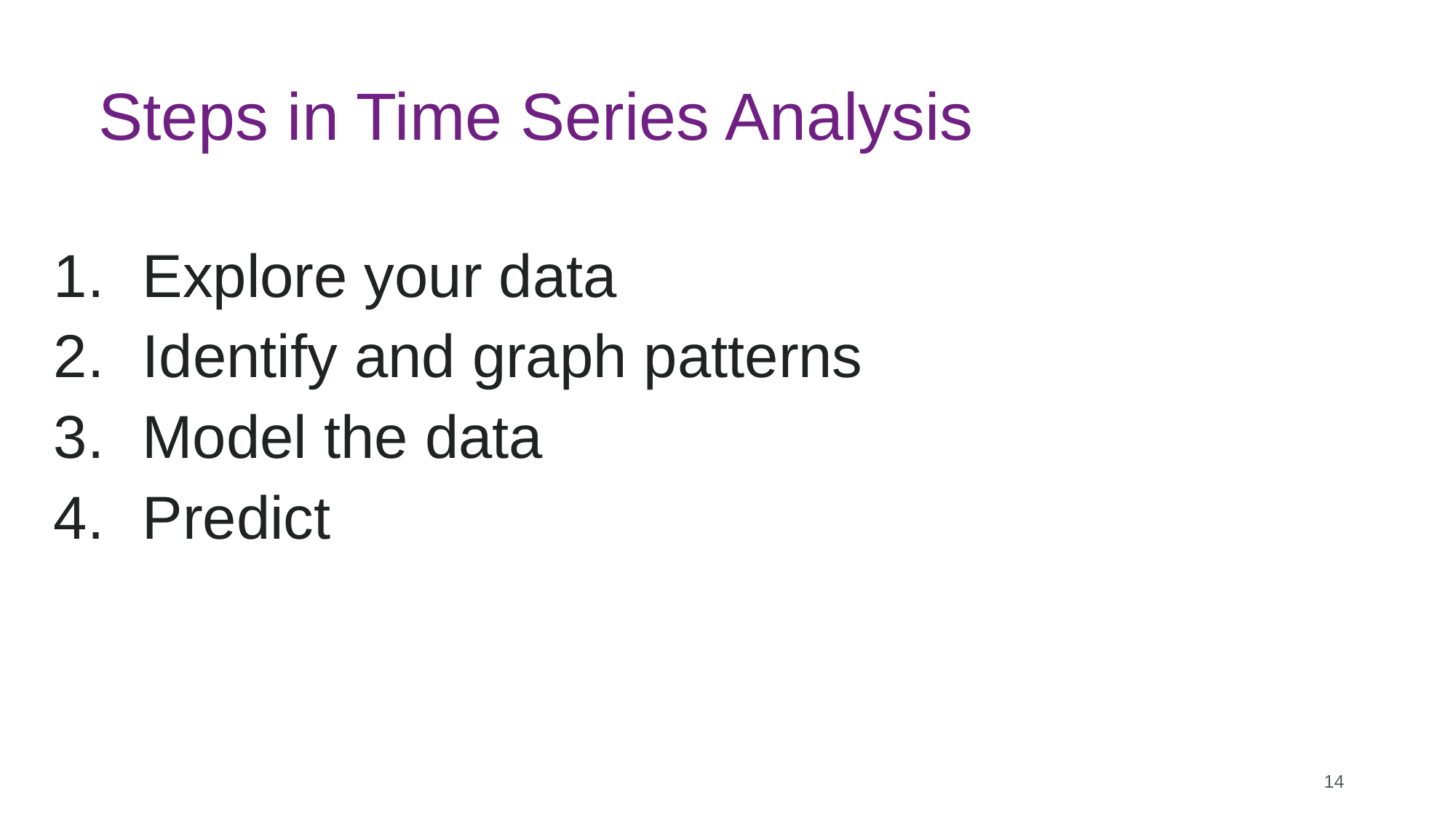

Steps in Time Series Analysis
Explore your data
Identify and graph patterns
Model the data
Predict

14